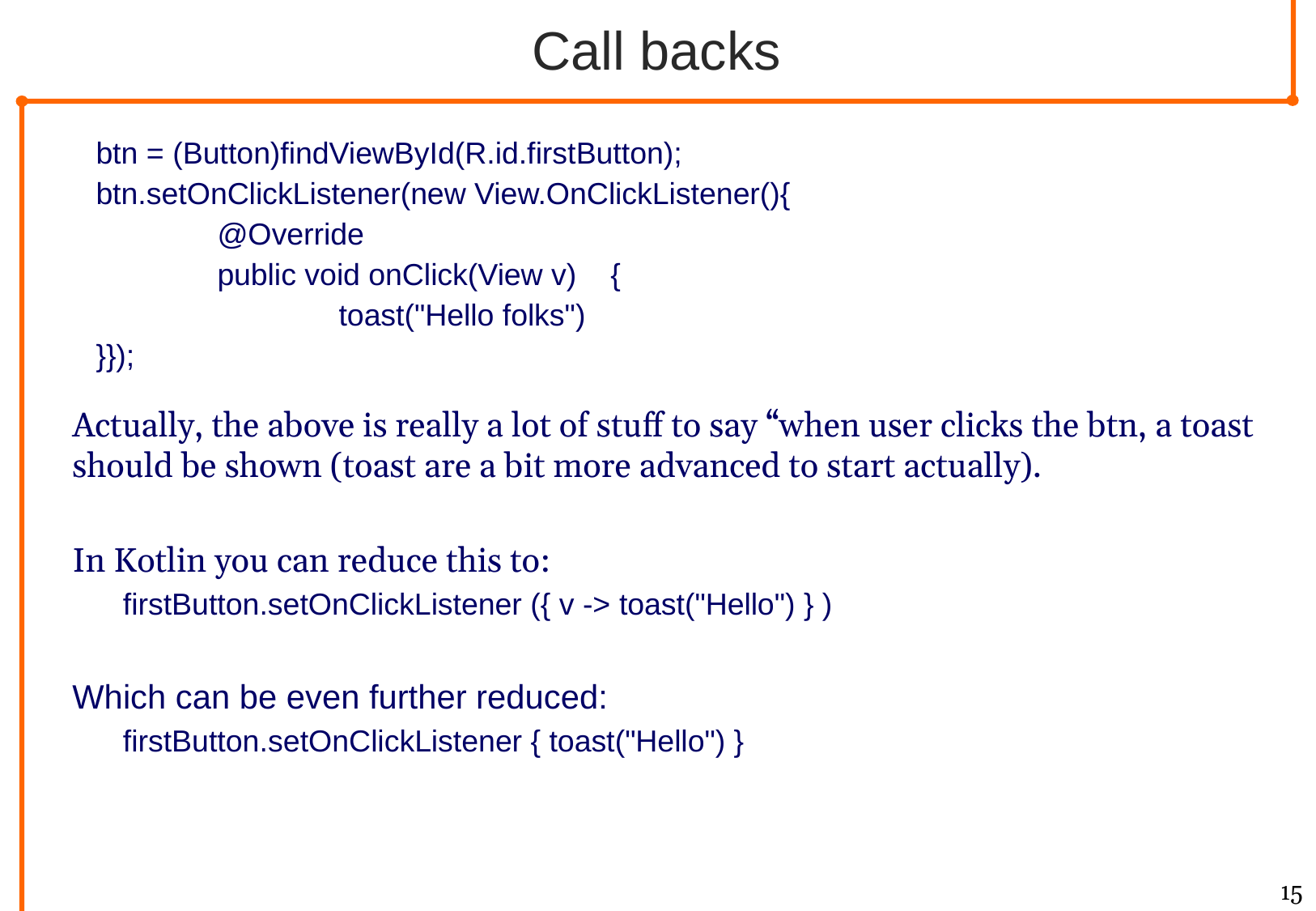

# Call backs
btn = (Button)findViewById(R.id.firstButton);
btn.setOnClickListener(new View.OnClickListener(){
	@Override
	public void onClick(View v)    {
		toast("Hello folks")
}});
Actually, the above is really a lot of stuff to say “when user clicks the btn, a toast should be shown (toast are a bit more advanced to start actually).

In Kotlin you can reduce this to:
firstButton.setOnClickListener ({ v -> toast("Hello") } )

Which can be even further reduced:
firstButton.setOnClickListener { toast("Hello") }

15